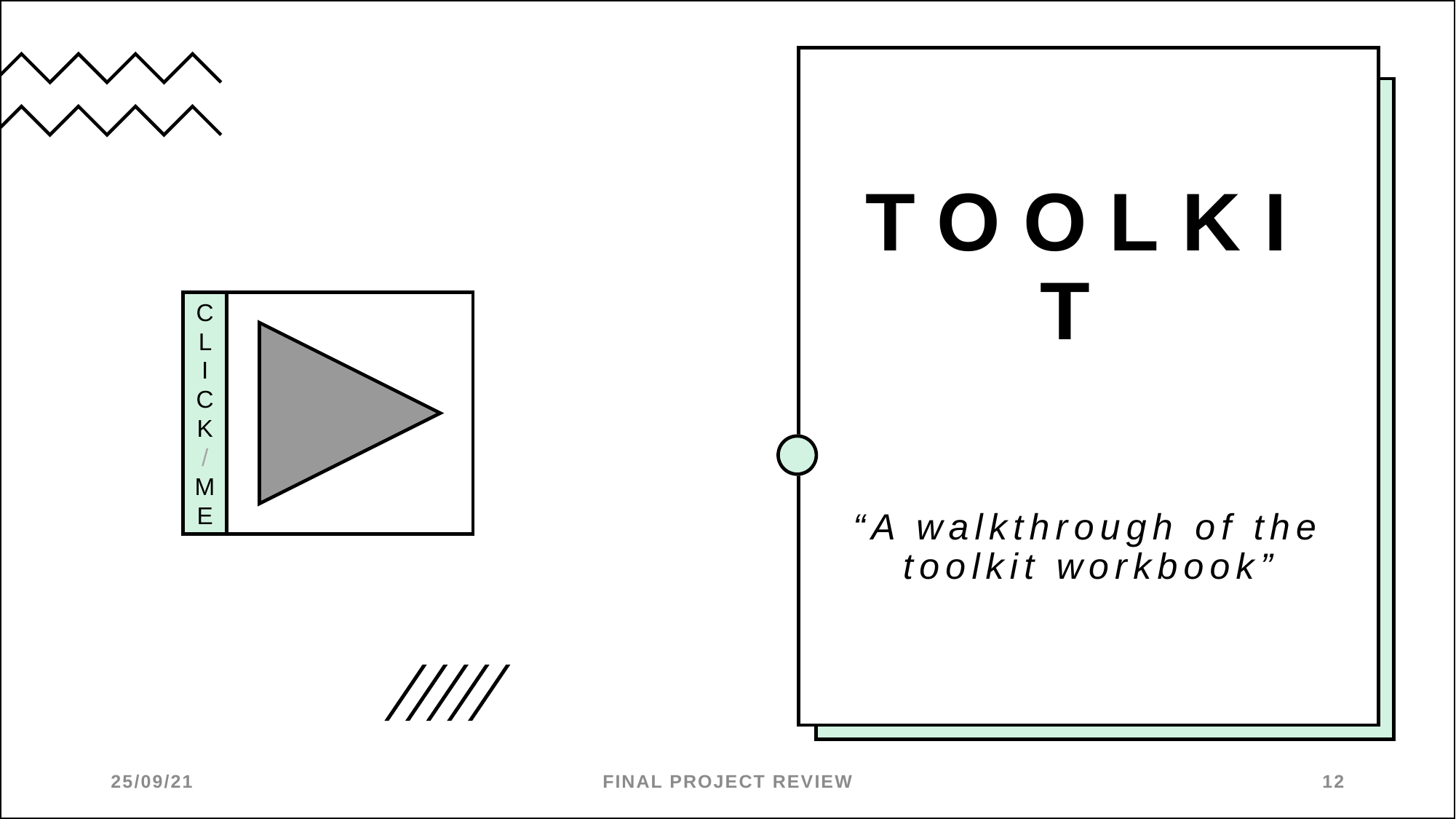

# TOOLKIT
CL I CK
/ ME

“A walkthrough of the toolkit workbook”
25/09/21
FINAL PROJECT REVIEW
12